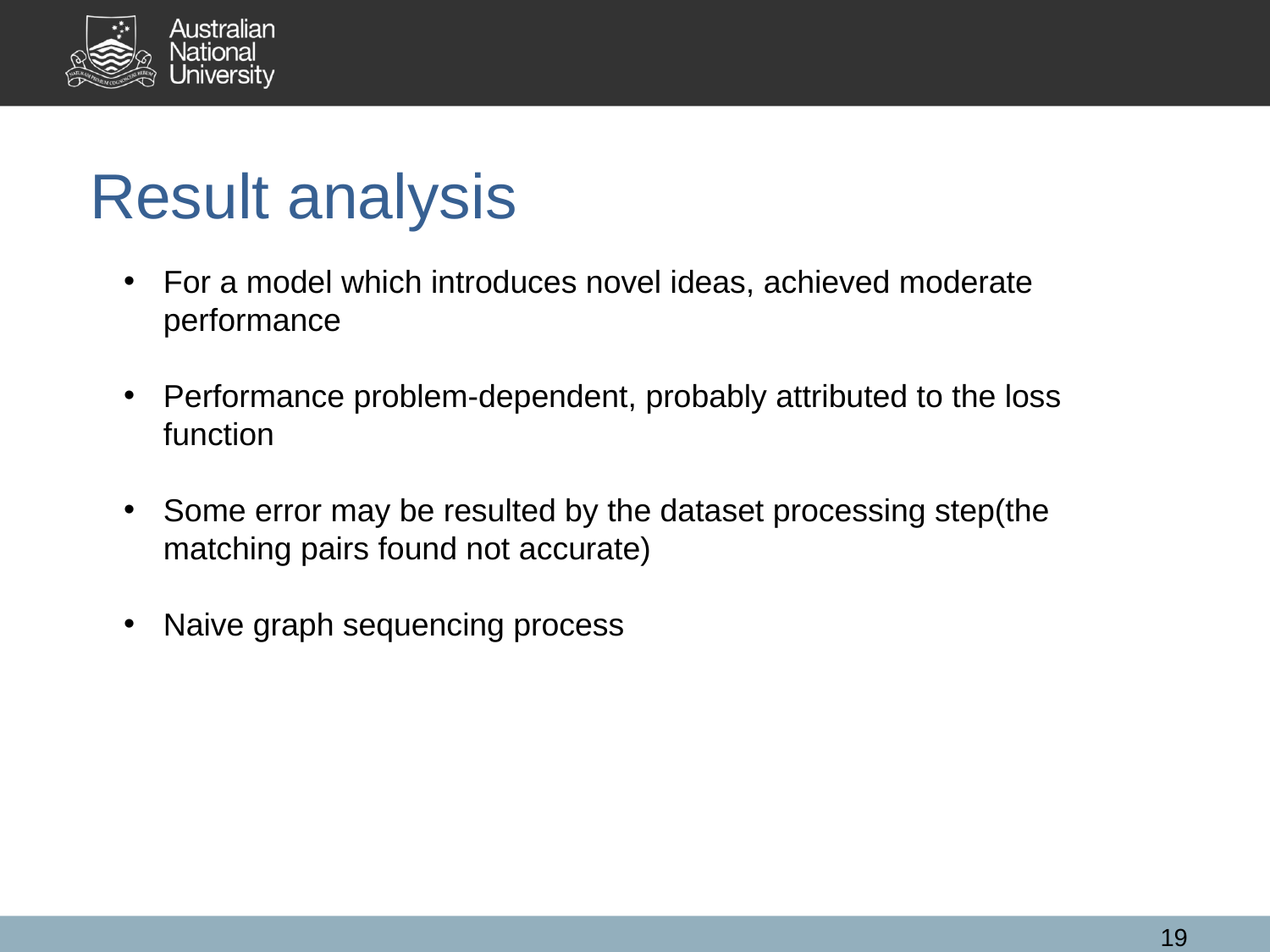

Result analysis
For a model which introduces novel ideas, achieved moderate performance

Performance problem-dependent, probably attributed to the loss function

Some error may be resulted by the dataset processing step(the matching pairs found not accurate)

Naive graph sequencing process

19